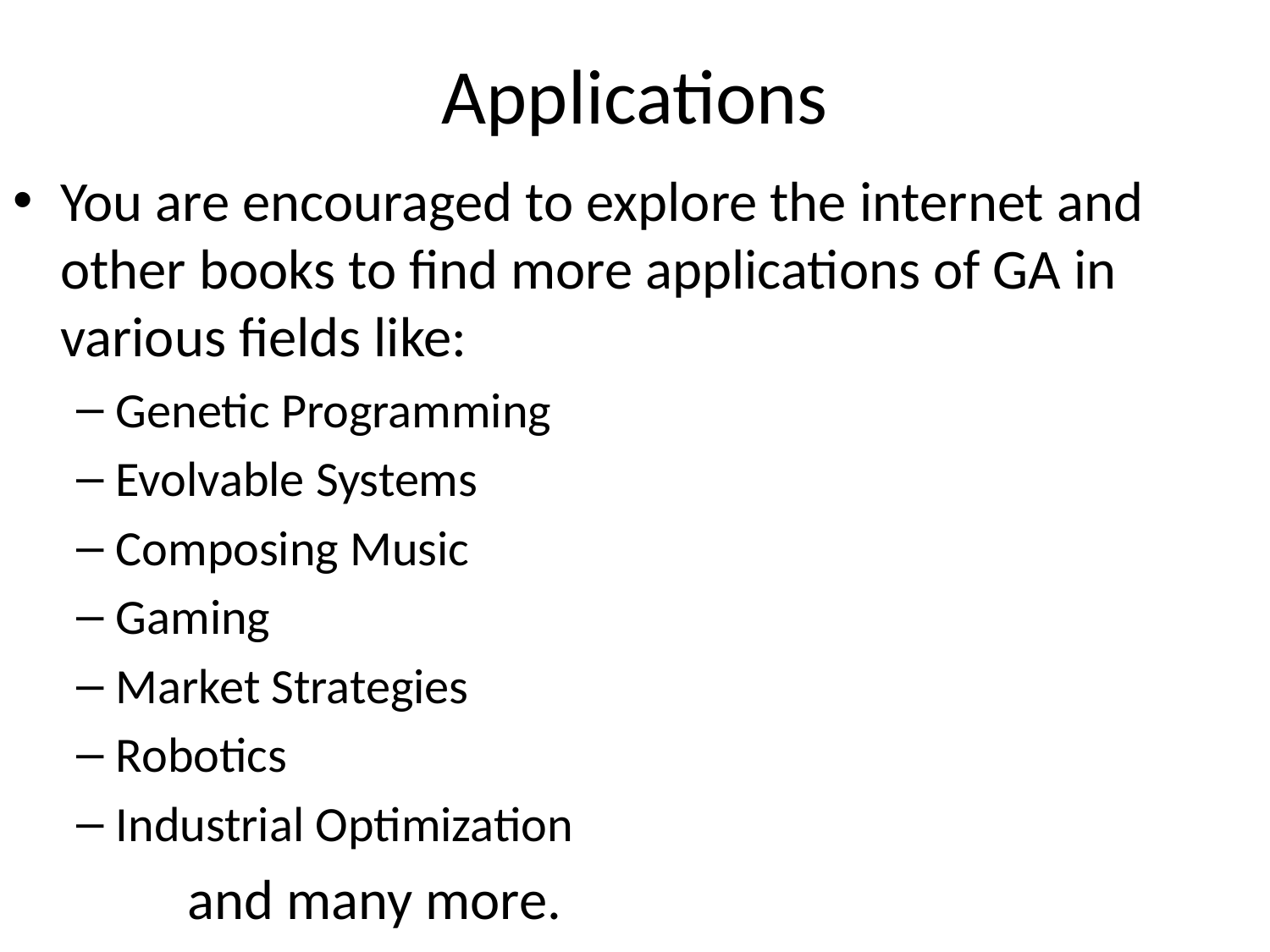

# Applications
You are encouraged to explore the internet and other books to find more applications of GA in various fields like:
Genetic Programming
Evolvable Systems
Composing Music
Gaming
Market Strategies
Robotics
Industrial Optimization
		and many more.